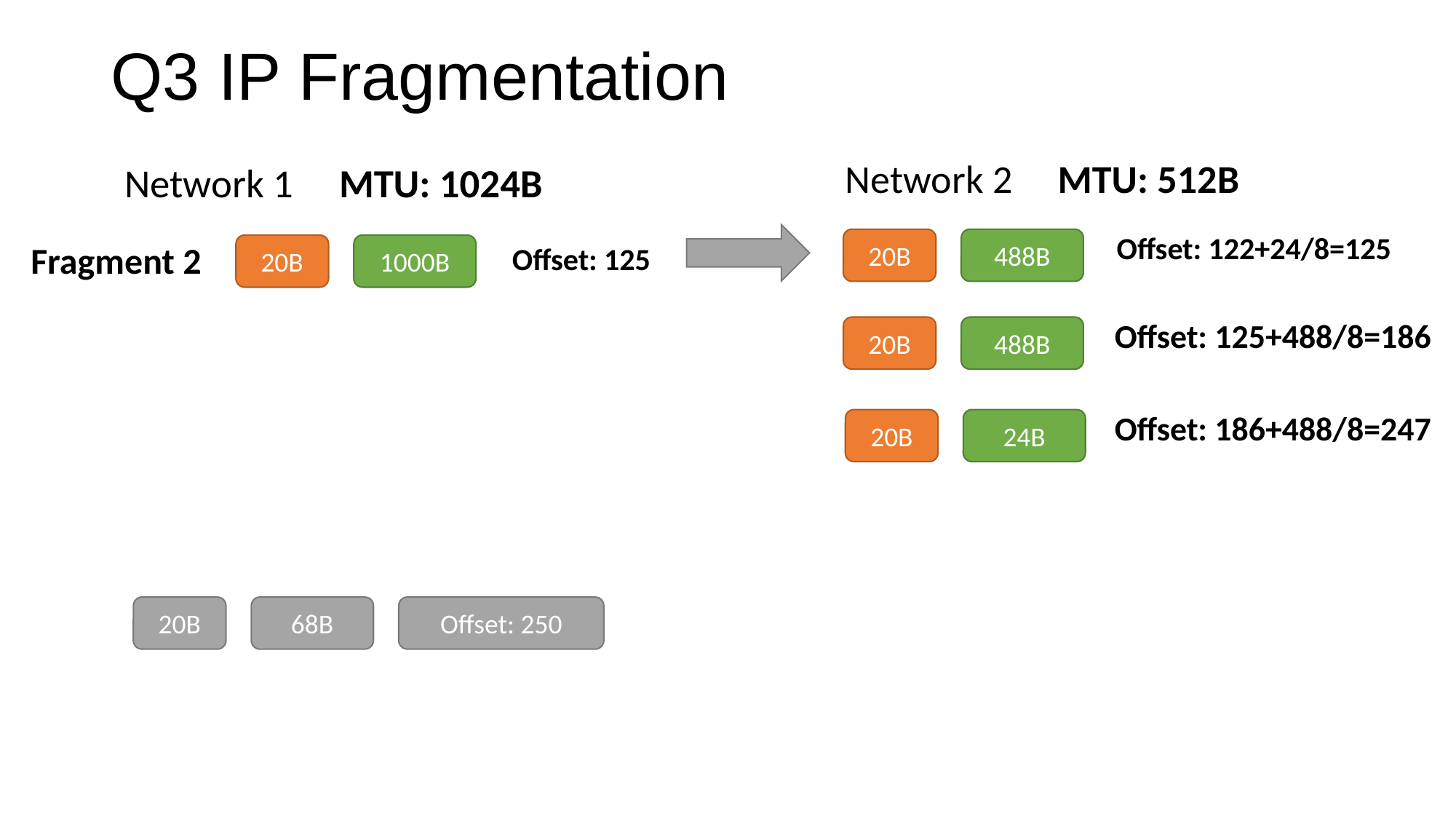

# Q3 IP Fragmentation

Network 2     MTU: 512B
Network 1     MTU: 1024B

Offset: 122+24/8=125
20B
488B
20B
1000B
Fragment 2
Offset: 125
Offset: 125+488/8=186
20B
488B
Offset: 186+488/8=247
20B
24B
20B
68B
Offset: 250